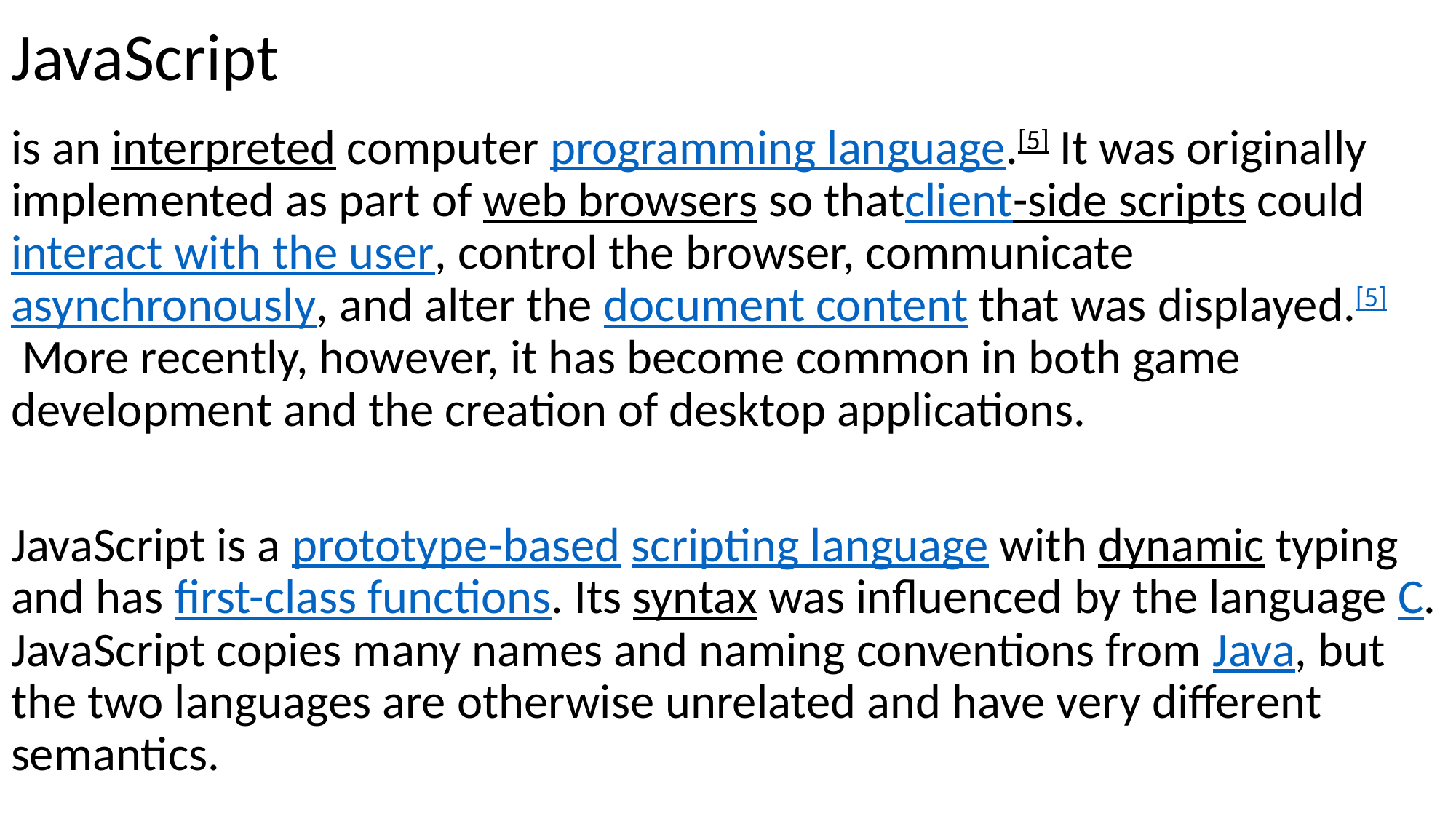

# JavaScript
is an interpreted computer programming language.[5] It was originally implemented as part of web browsers so thatclient-side scripts could interact with the user, control the browser, communicate asynchronously, and alter the document content that was displayed.[5] More recently, however, it has become common in both game development and the creation of desktop applications.

JavaScript is a prototype-based scripting language with dynamic typing and has first-class functions. Its syntax was influenced by the language C. JavaScript copies many names and naming conventions from Java, but the two languages are otherwise unrelated and have very different semantics.